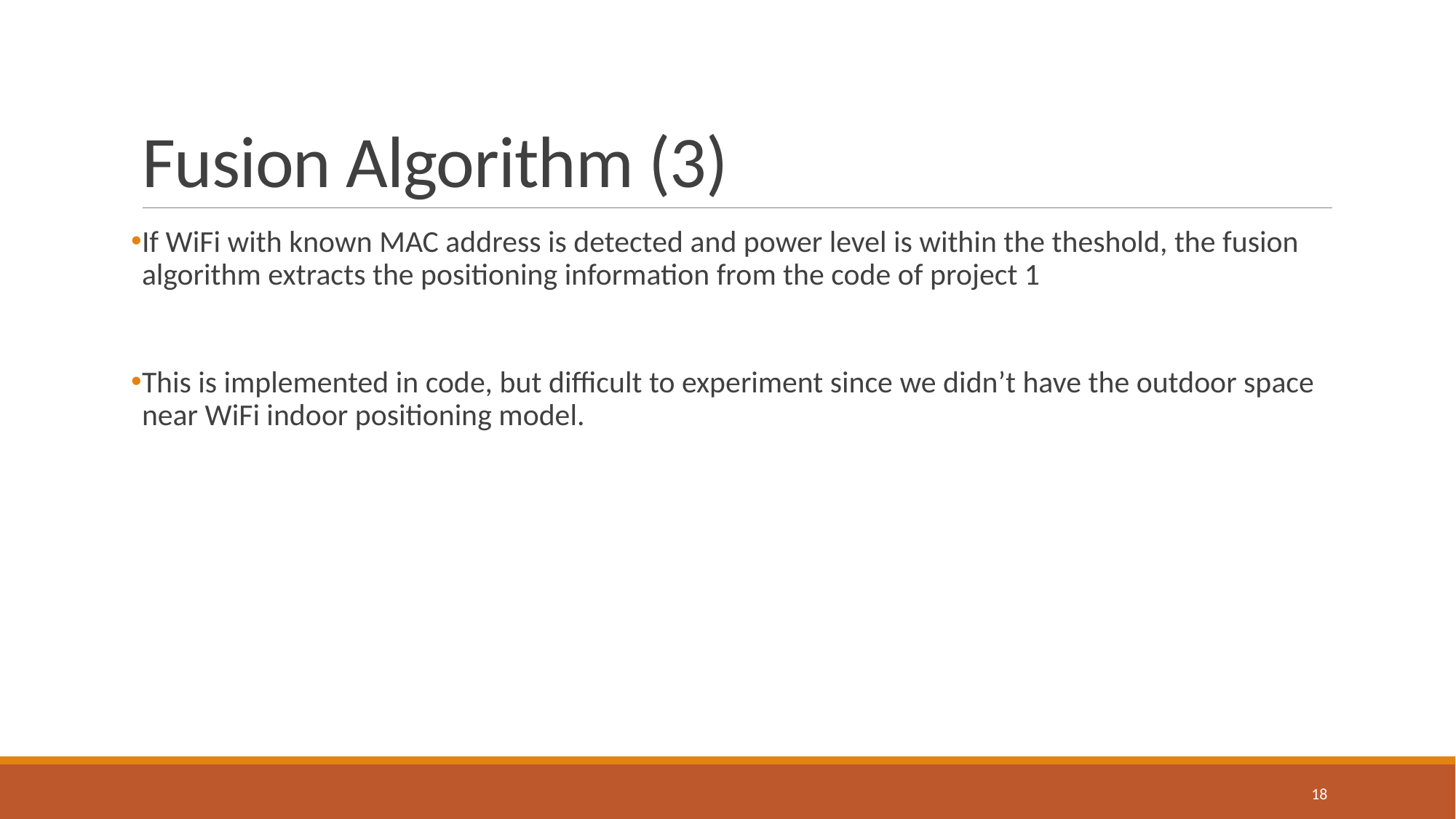

# Fusion Algorithm (3)
If WiFi with known MAC address is detected and power level is within the theshold, the fusion algorithm extracts the positioning information from the code of project 1

This is implemented in code, but difficult to experiment since we didn’t have the outdoor space near WiFi indoor positioning model.
18